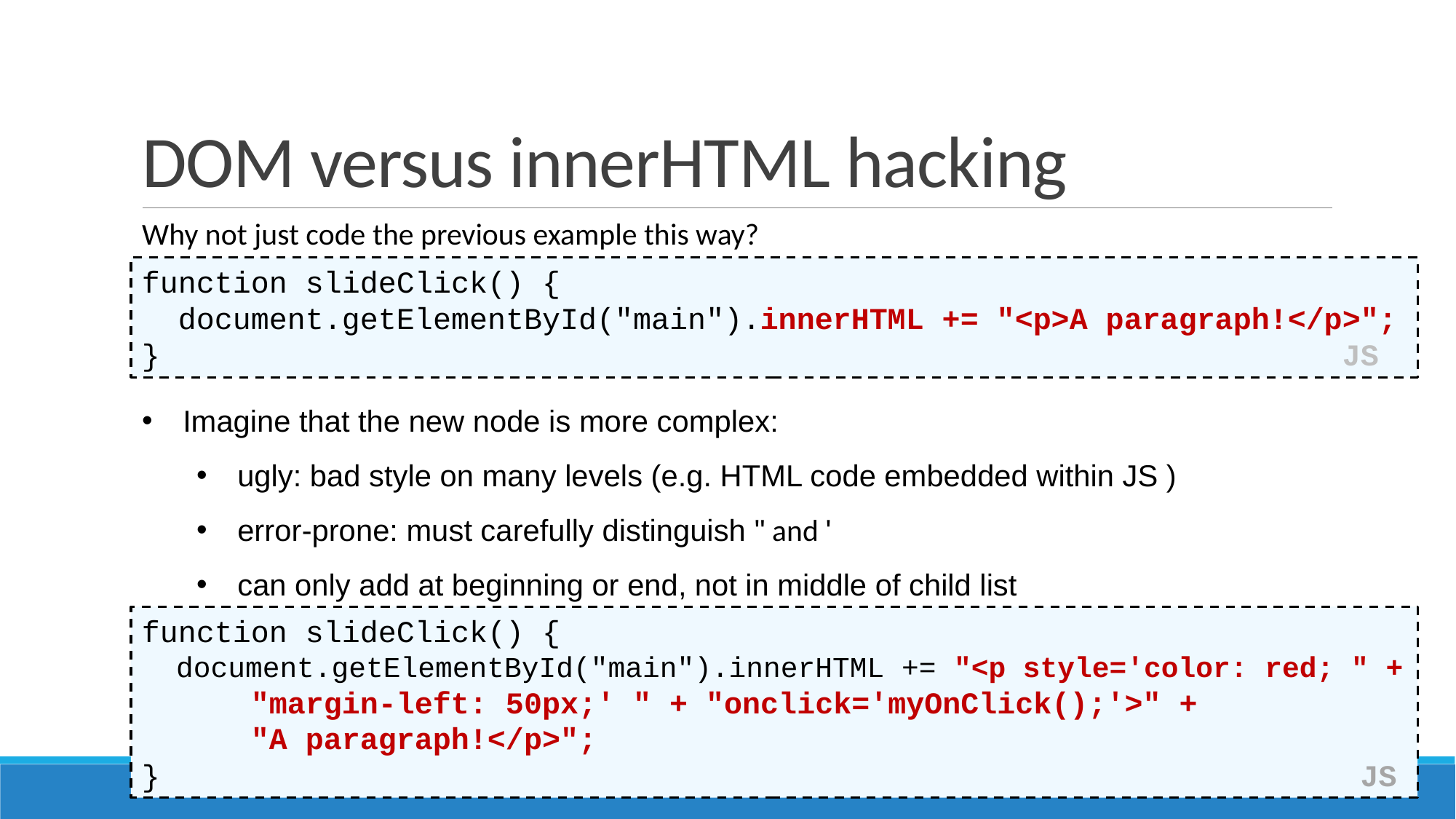

# DOM versus innerHTML hacking
Why not just code the previous example this way?
function slideClick() {
  document.getElementById("main").innerHTML += "<p>A paragraph!</p>";
}                                                                 JS
Imagine that the new node is more complex:
ugly: bad style on many levels (e.g. HTML code embedded within JS )
error-prone: must carefully distinguish " and '
can only add at beginning or end, not in middle of child list
function slideClick() {
  document.getElementById("main").innerHTML += "<p style='color: red; " +
      "margin-left: 50px;' " + "onclick='myOnClick();'>" +
      "A paragraph!</p>";
}                                                                  JS